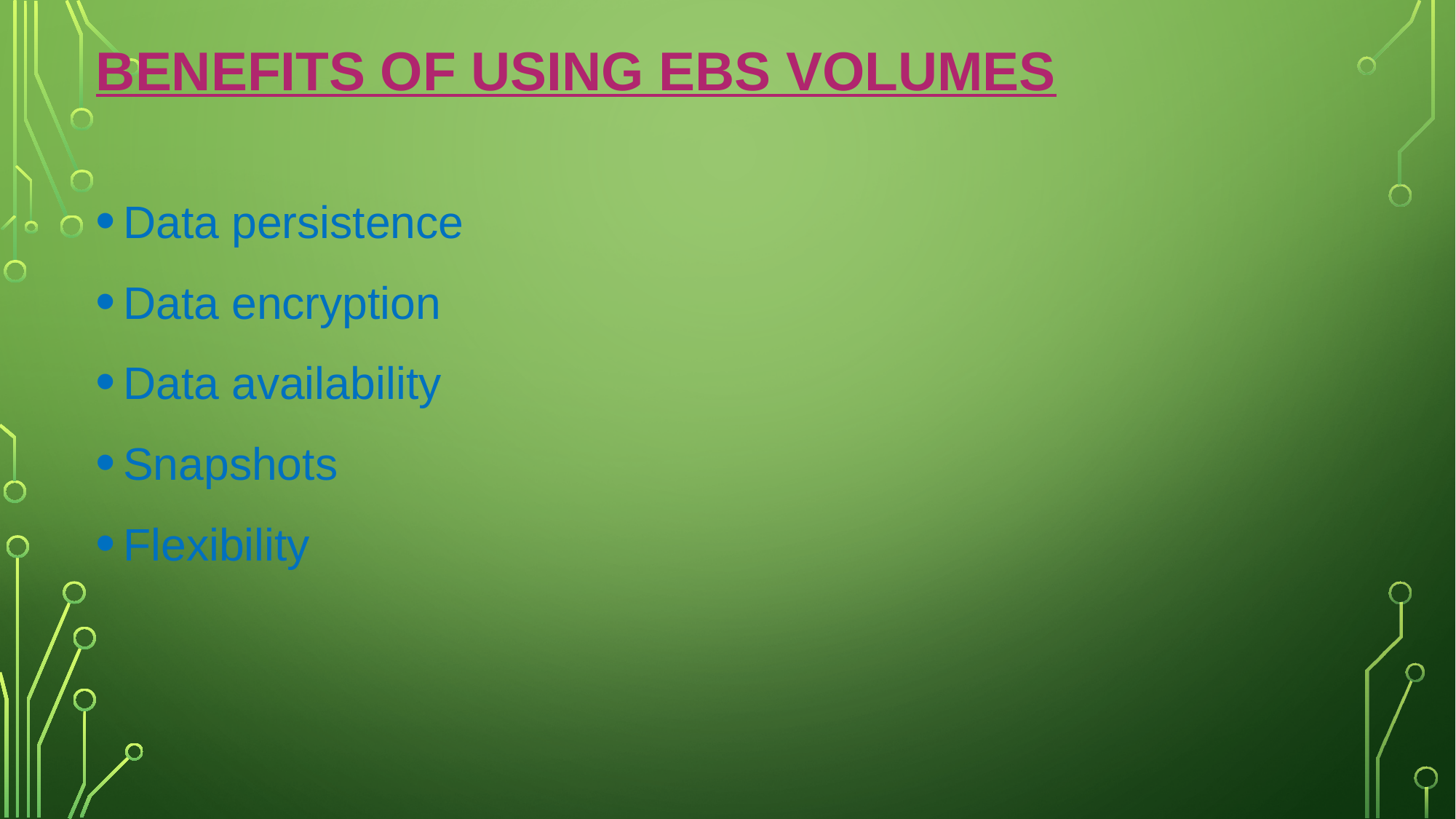

# Benefits of Using EBS Volumes
Data persistence
Data encryption
Data availability
Snapshots
Flexibility